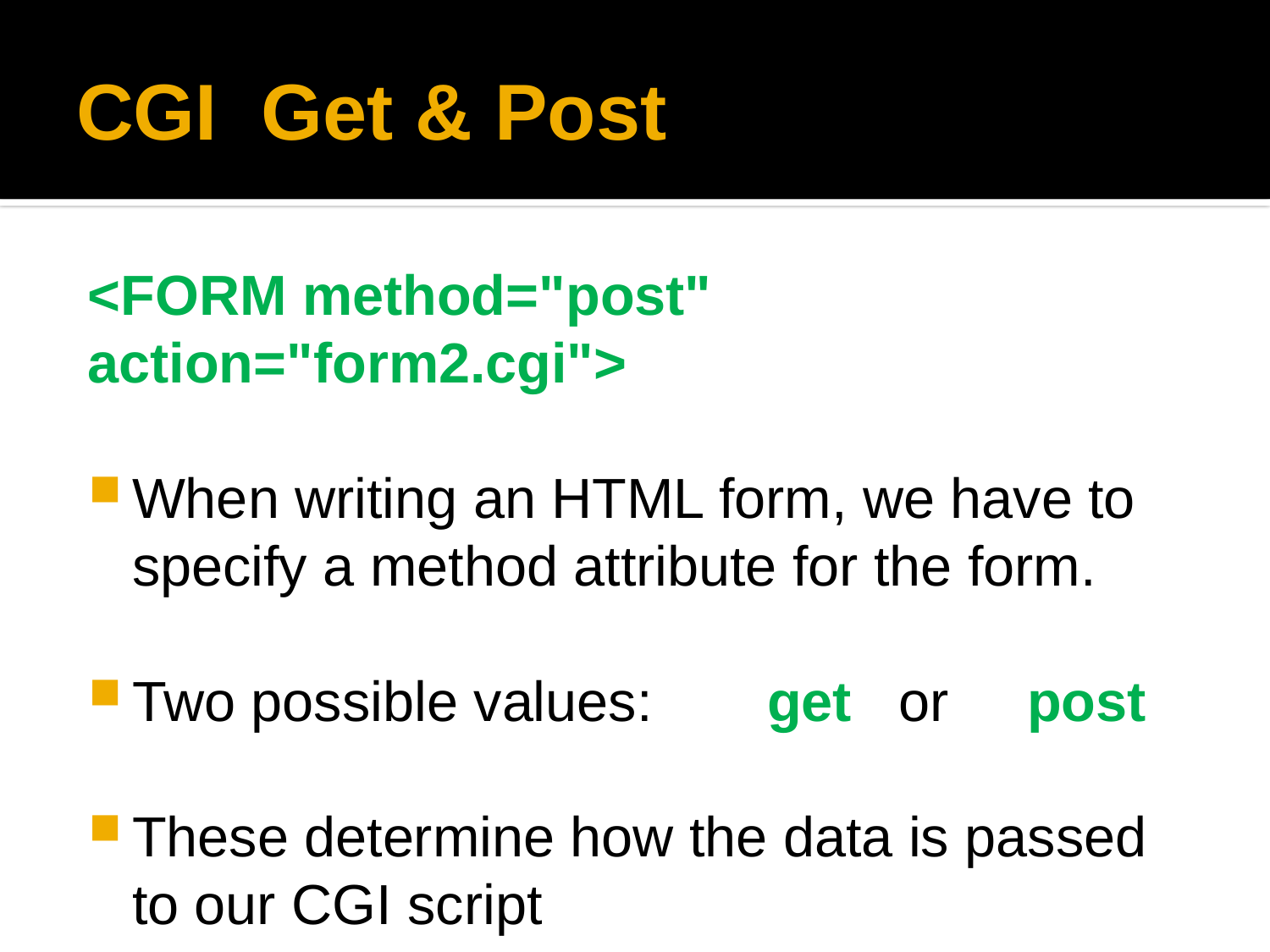

# CGI  Get & Post
<FORM method="post" action="form2.cgi">

When writing an HTML form, we have to specify a method attribute for the form.

Two possible values: 	get   or     post

These determine how the data is passed to our CGI script